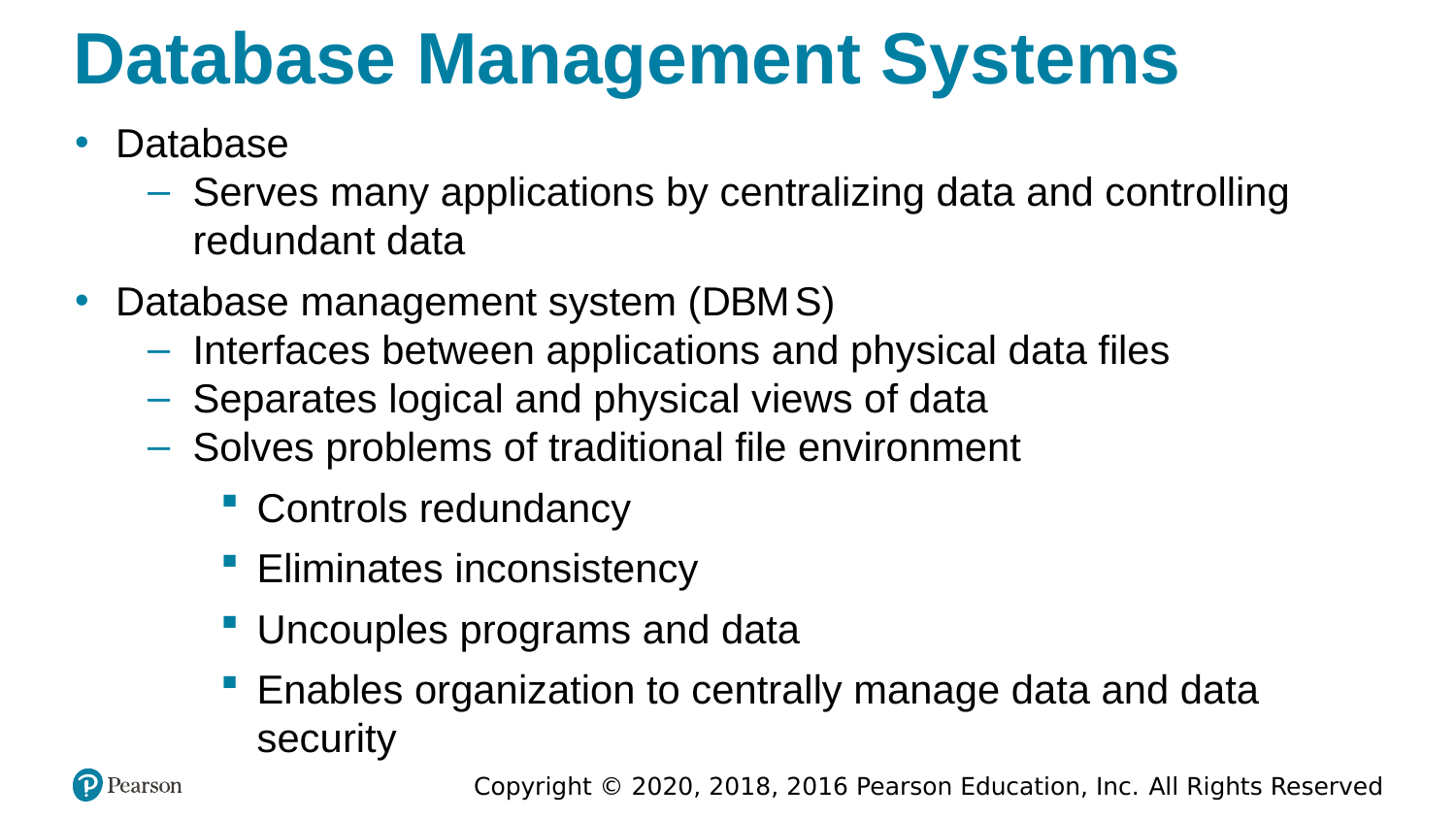

# Database Management Systems
Database
Serves many applications by centralizing data and controlling redundant data
Database management system (D B M S)
Interfaces between applications and physical data files
Separates logical and physical views of data
Solves problems of traditional file environment
Controls redundancy
Eliminates inconsistency
Uncouples programs and data
Enables organization to centrally manage data and data security